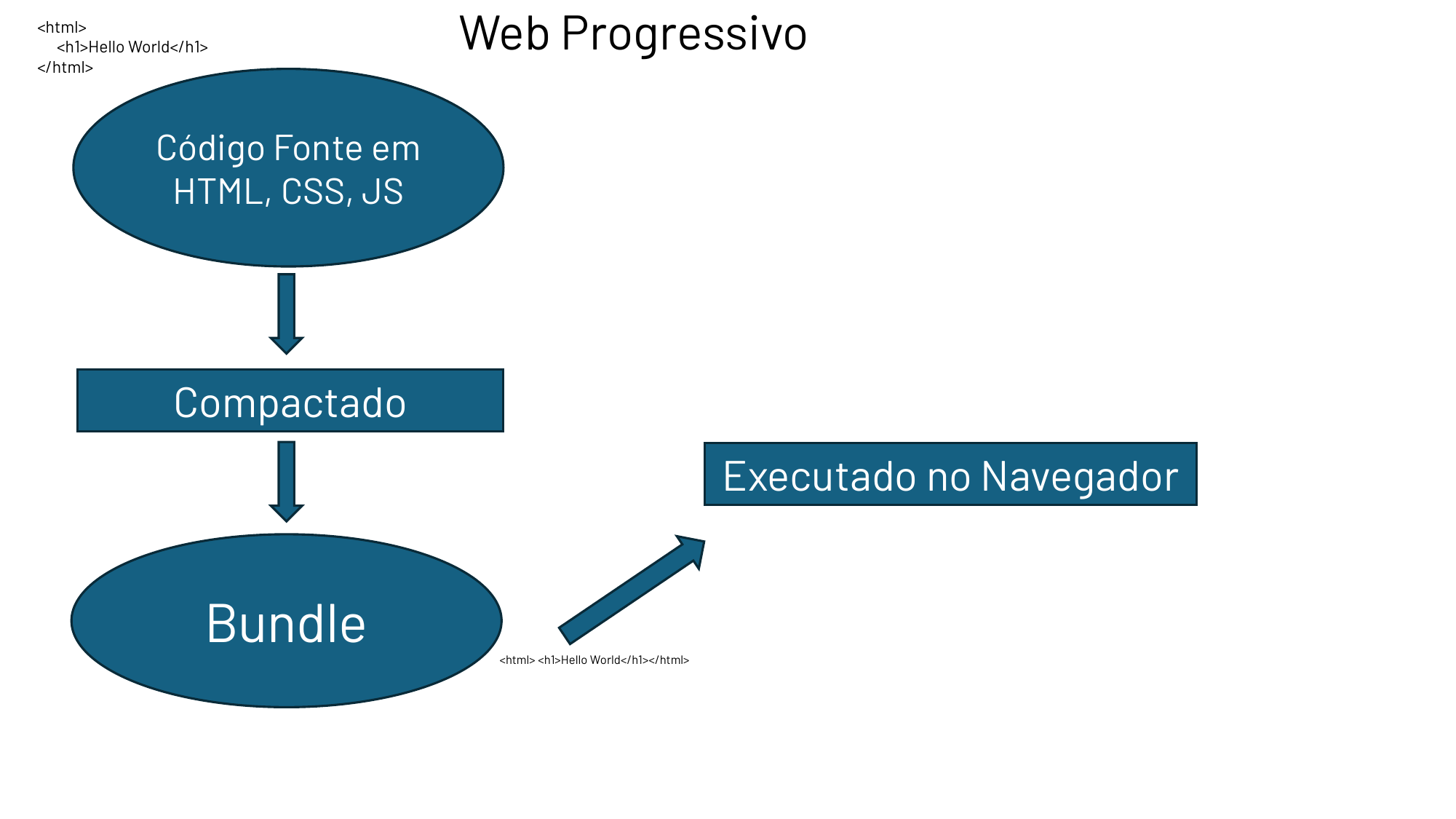

Web Progressivo
<html>
      <h1>Hello World</h1>
</html>
Código Fonte em HTML, CSS, JS

Compactado

Executado no Navegador

Bundle
<html> <h1>Hello World</h1></html>